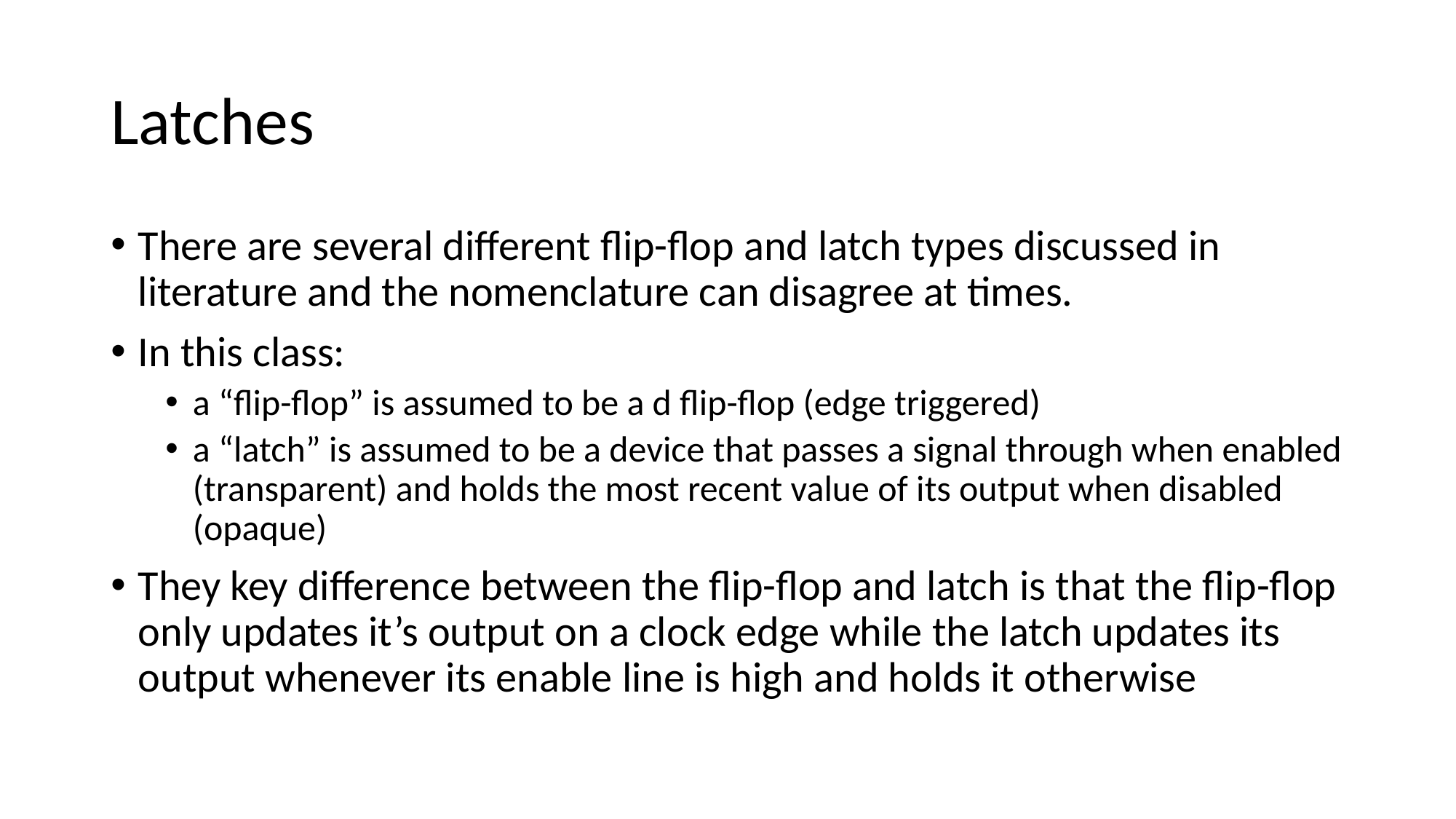

# Latches
There are several different flip-flop and latch types discussed in literature and the nomenclature can disagree at times.
In this class:
a “flip-flop” is assumed to be a d flip-flop (edge triggered)
a “latch” is assumed to be a device that passes a signal through when enabled (transparent) and holds the most recent value of its output when disabled (opaque)
They key difference between the flip-flop and latch is that the flip-flop only updates it’s output on a clock edge while the latch updates its output whenever its enable line is high and holds it otherwise